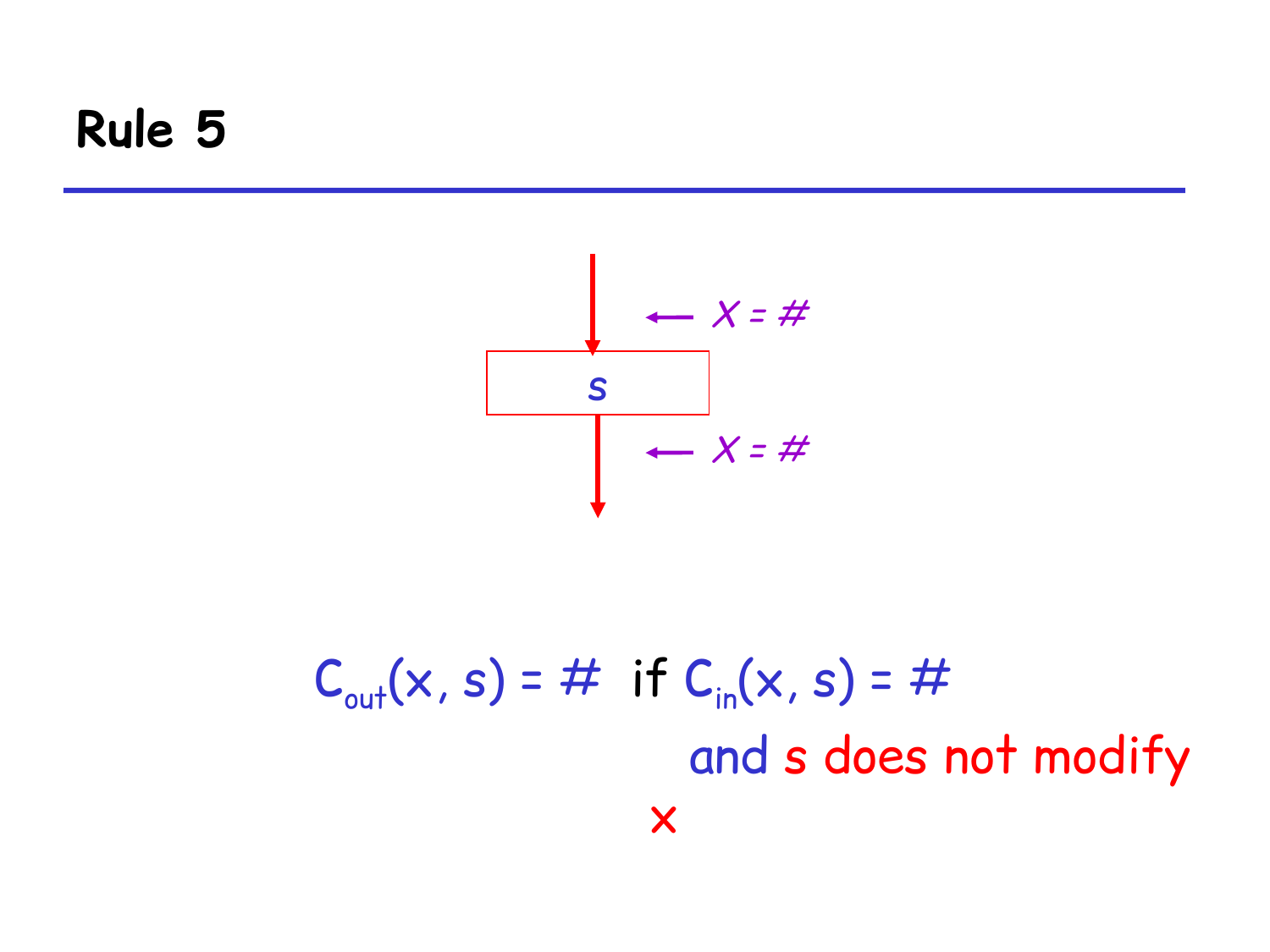

# Rule 5
X = #

s
X = #

Cout(x, s) = #  if Cin(x, s) = #
					   and s does not modify x

49